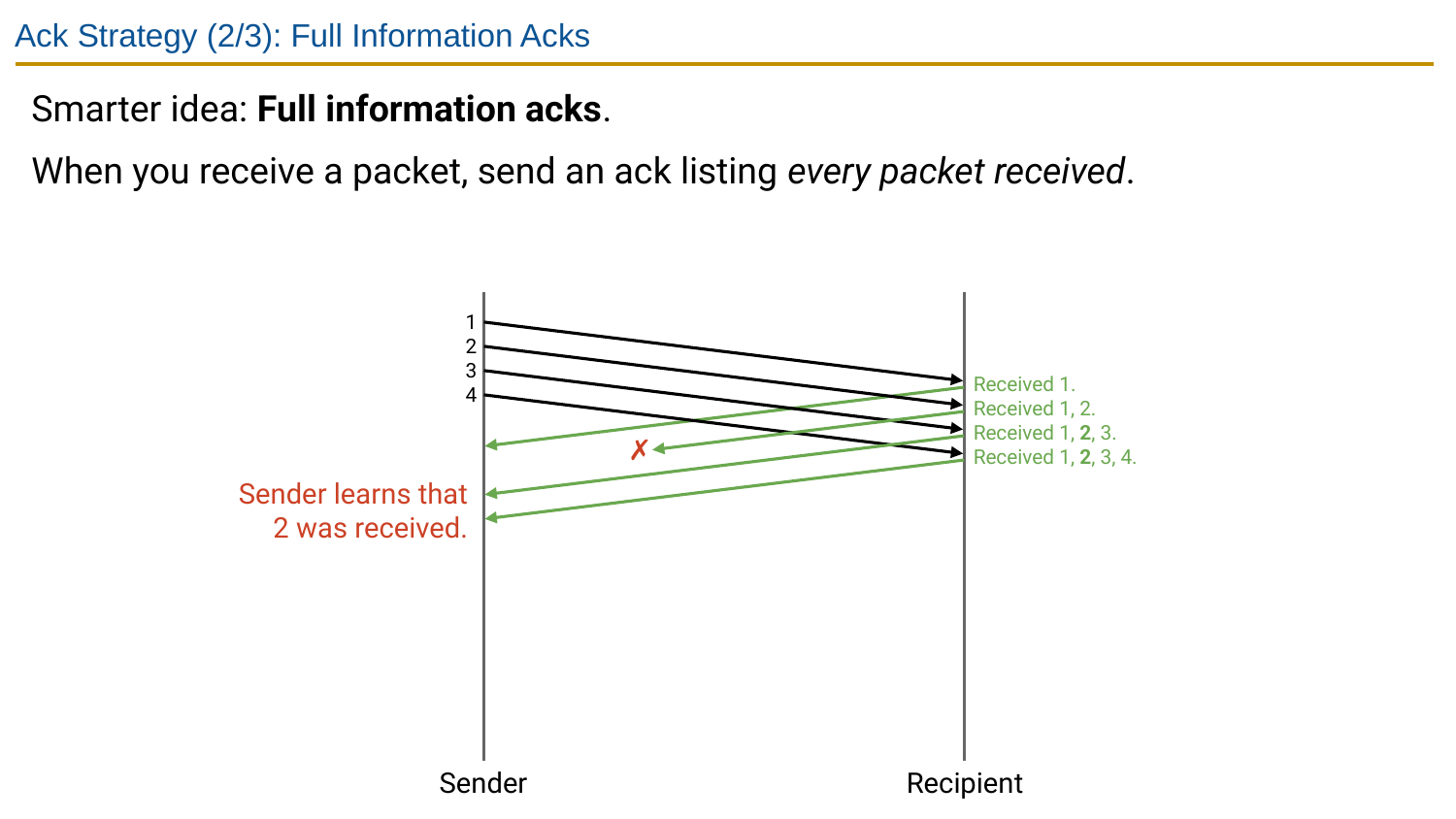

# Ack Strategy (2/3): Full Information Acks
Smarter idea: Full information acks.
When you receive a packet, send an ack listing every packet received.
1
2
3
4
Received 1.
Received 1, 2.
Received 1, 2, 3.
Received 1, 2, 3, 4.
✗
Sender learns that 2 was received.
Sender
Recipient